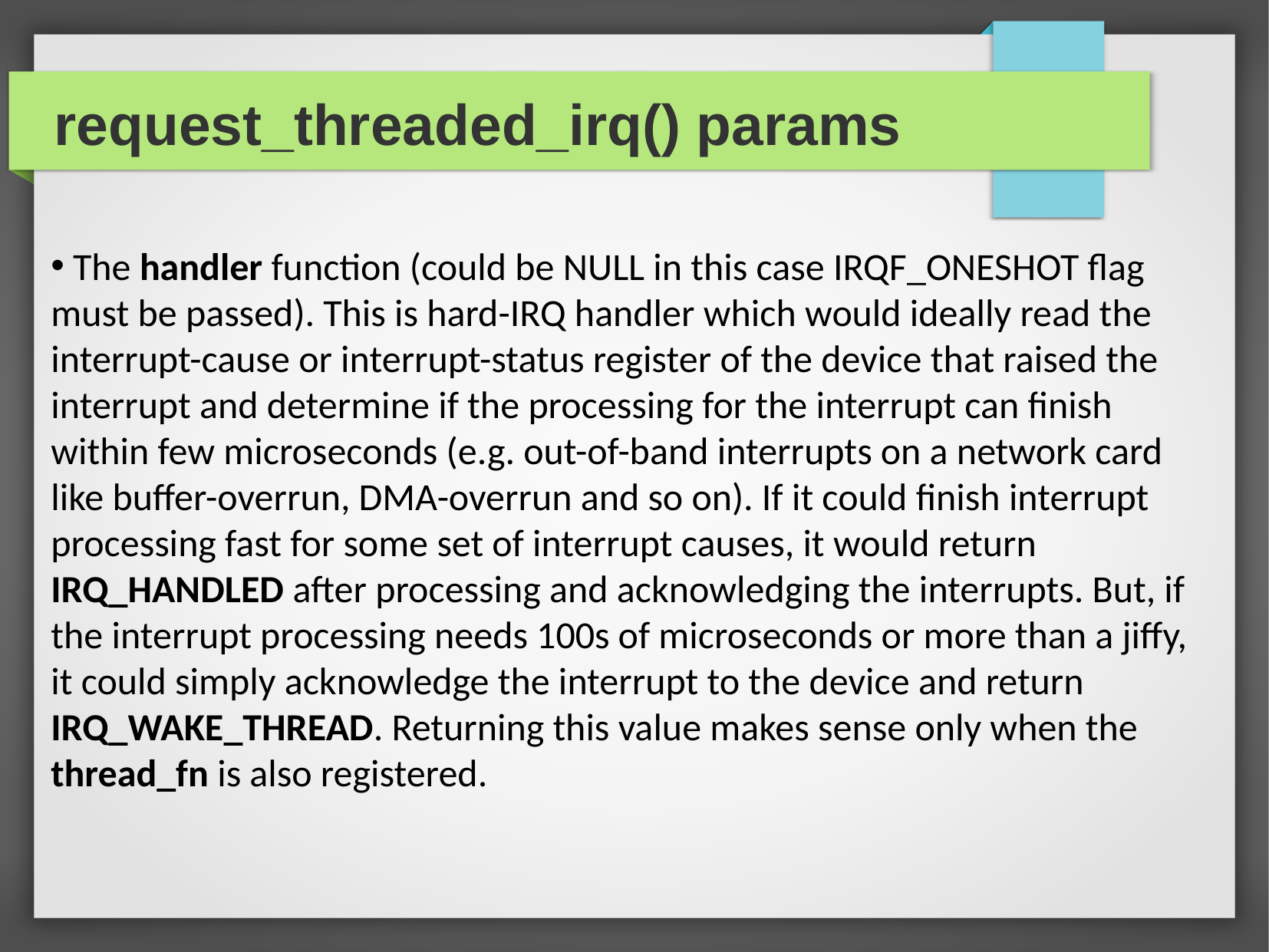

request_threaded_irq() params
 The handler function (could be NULL in this case IRQF_ONESHOT flag must be passed). This is hard-IRQ handler which would ideally read the interrupt-cause or interrupt-status register of the device that raised the interrupt and determine if the processing for the interrupt can finish within few microseconds (e.g. out-of-band interrupts on a network card like buffer-overrun, DMA-overrun and so on). If it could finish interrupt processing fast for some set of interrupt causes, it would return IRQ_HANDLED after processing and acknowledging the interrupts. But, if the interrupt processing needs 100s of microseconds or more than a jiffy, it could simply acknowledge the interrupt to the device and return IRQ_WAKE_THREAD. Returning this value makes sense only when the thread_fn is also registered.